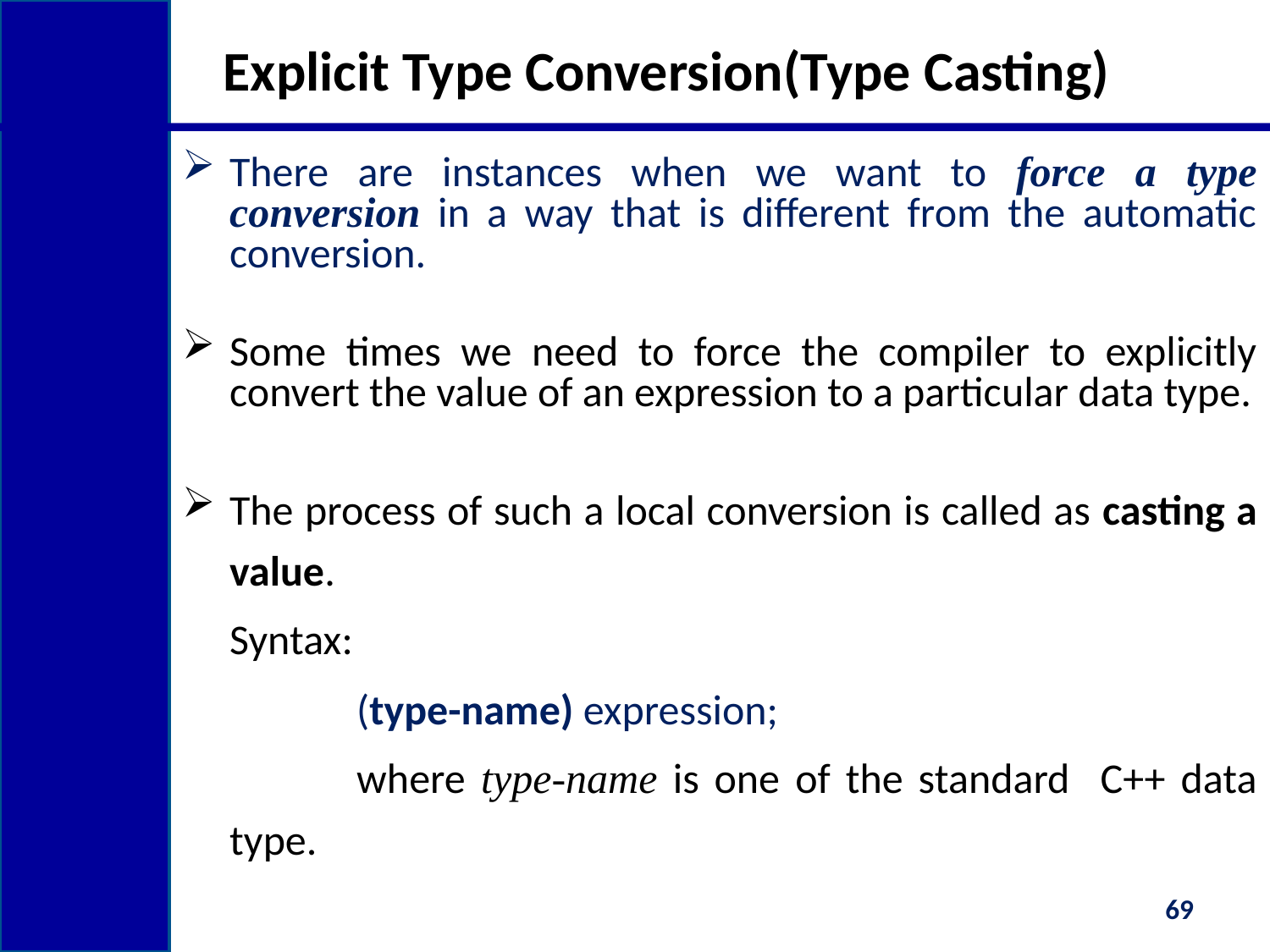

# Explicit Type Conversion(Type Casting)
There are instances when we want to force a type conversion in a way that is different from the automatic conversion.

Some times we need to force the compiler to explicitly convert the value of an expression to a particular data type.

The process of such a local conversion is called as casting a value.
	Syntax:
           	(type-name) expression;
		where type-name is one of the standard  C++ data type.

69